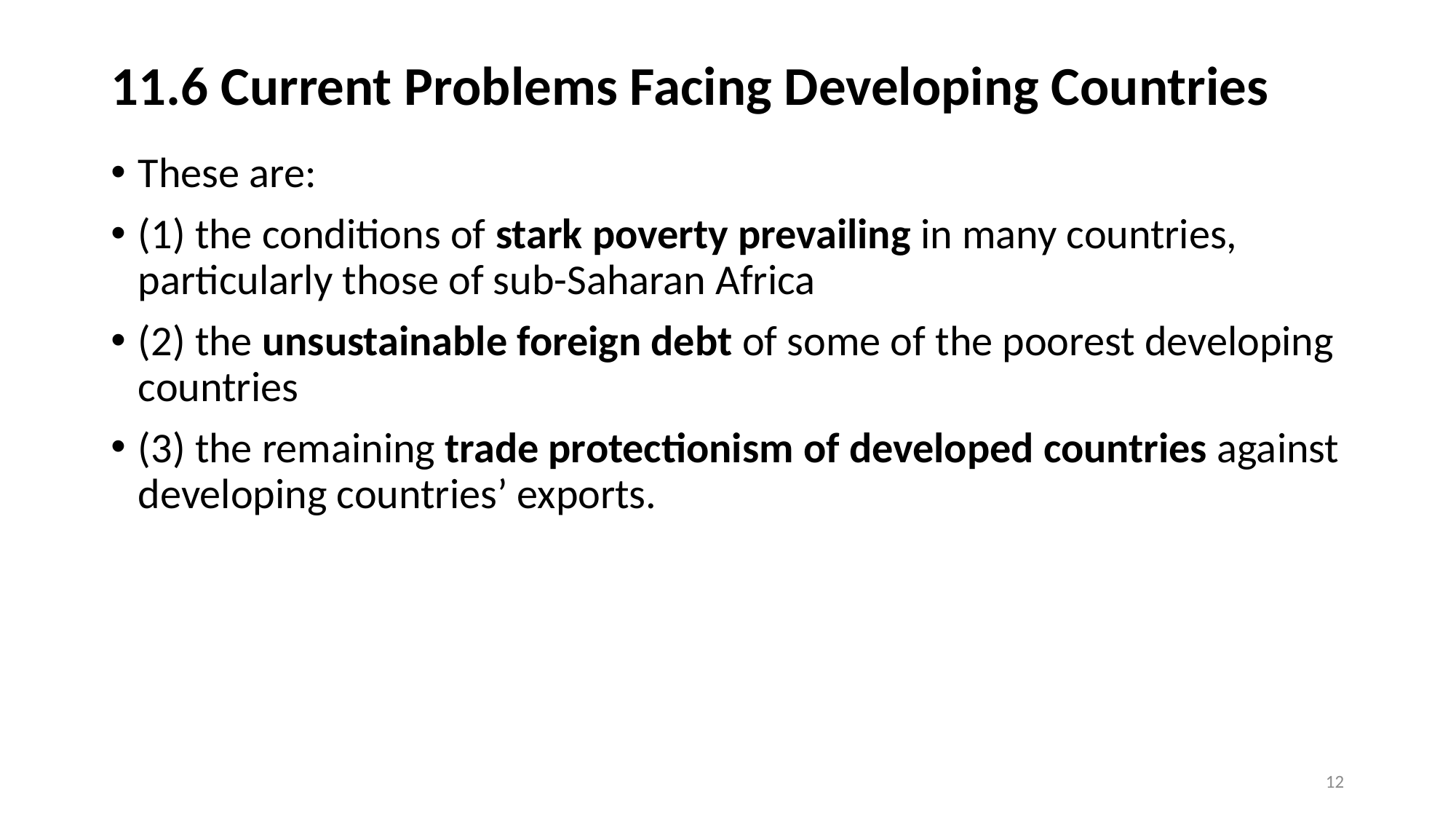

# 11.6 Current Problems Facing Developing Countries
These are:
(1) the conditions of stark poverty prevailing in many countries, particularly those of sub-Saharan Africa
(2) the unsustainable foreign debt of some of the poorest developing countries
(3) the remaining trade protectionism of developed countries against developing countries’ exports.

12